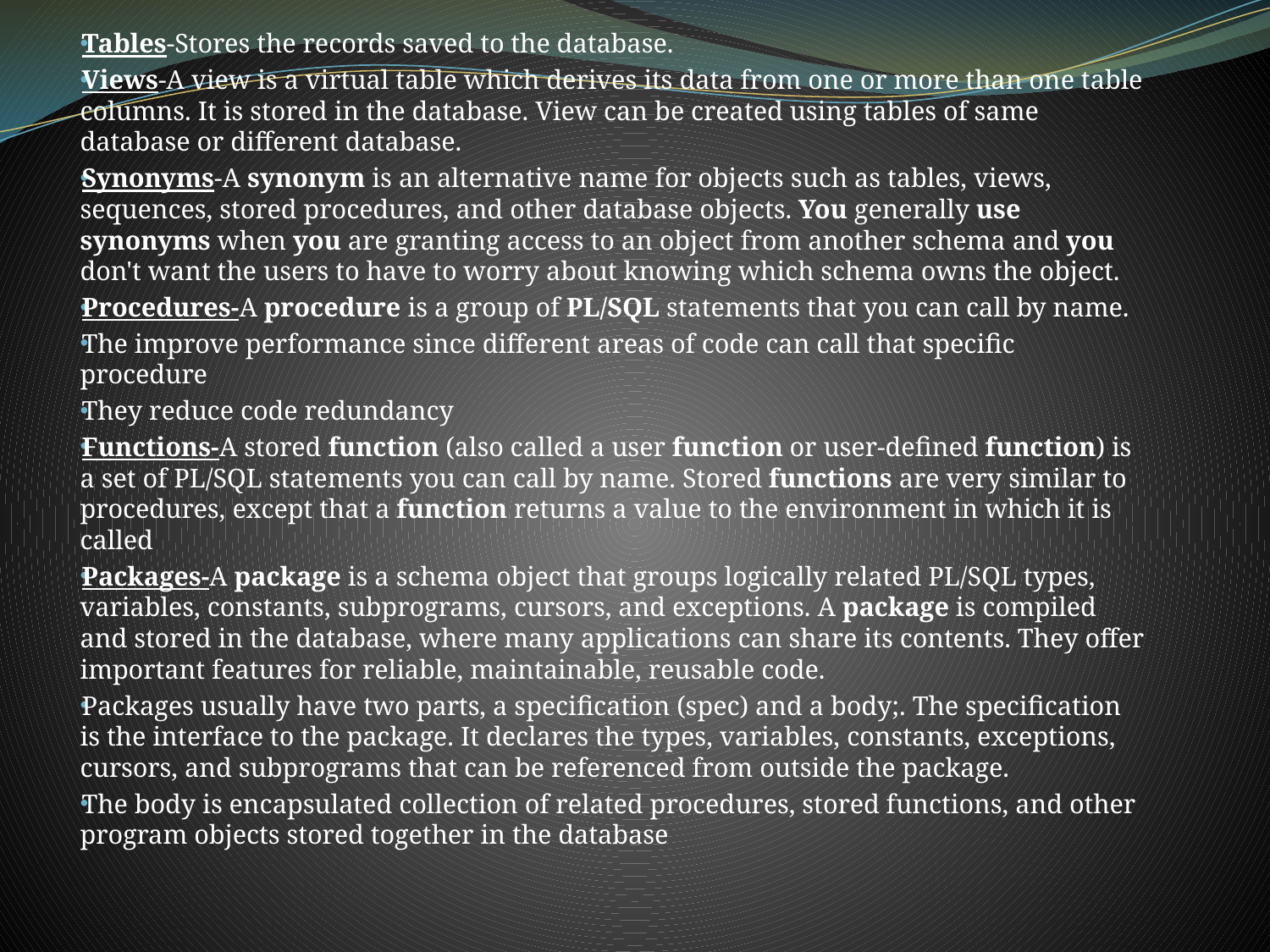

Tables-Stores the records saved to the database.
Views-A view is a virtual table which derives its data from one or more than one table columns. It is stored in the database. View can be created using tables of same database or different database.
Synonyms-A synonym is an alternative name for objects such as tables, views, sequences, stored procedures, and other database objects. You generally use synonyms when you are granting access to an object from another schema and you don't want the users to have to worry about knowing which schema owns the object.
Procedures-A procedure is a group of PL/SQL statements that you can call by name.
The improve performance since different areas of code can call that specific procedure
They reduce code redundancy
Functions-A stored function (also called a user function or user-defined function) is a set of PL/SQL statements you can call by name. Stored functions are very similar to procedures, except that a function returns a value to the environment in which it is called
Packages-A package is a schema object that groups logically related PL/SQL types, variables, constants, subprograms, cursors, and exceptions. A package is compiled and stored in the database, where many applications can share its contents. They offer important features for reliable, maintainable, reusable code.
Packages usually have two parts, a specification (spec) and a body;. The specification is the interface to the package. It declares the types, variables, constants, exceptions, cursors, and subprograms that can be referenced from outside the package.
The body is encapsulated collection of related procedures, stored functions, and other program objects stored together in the database